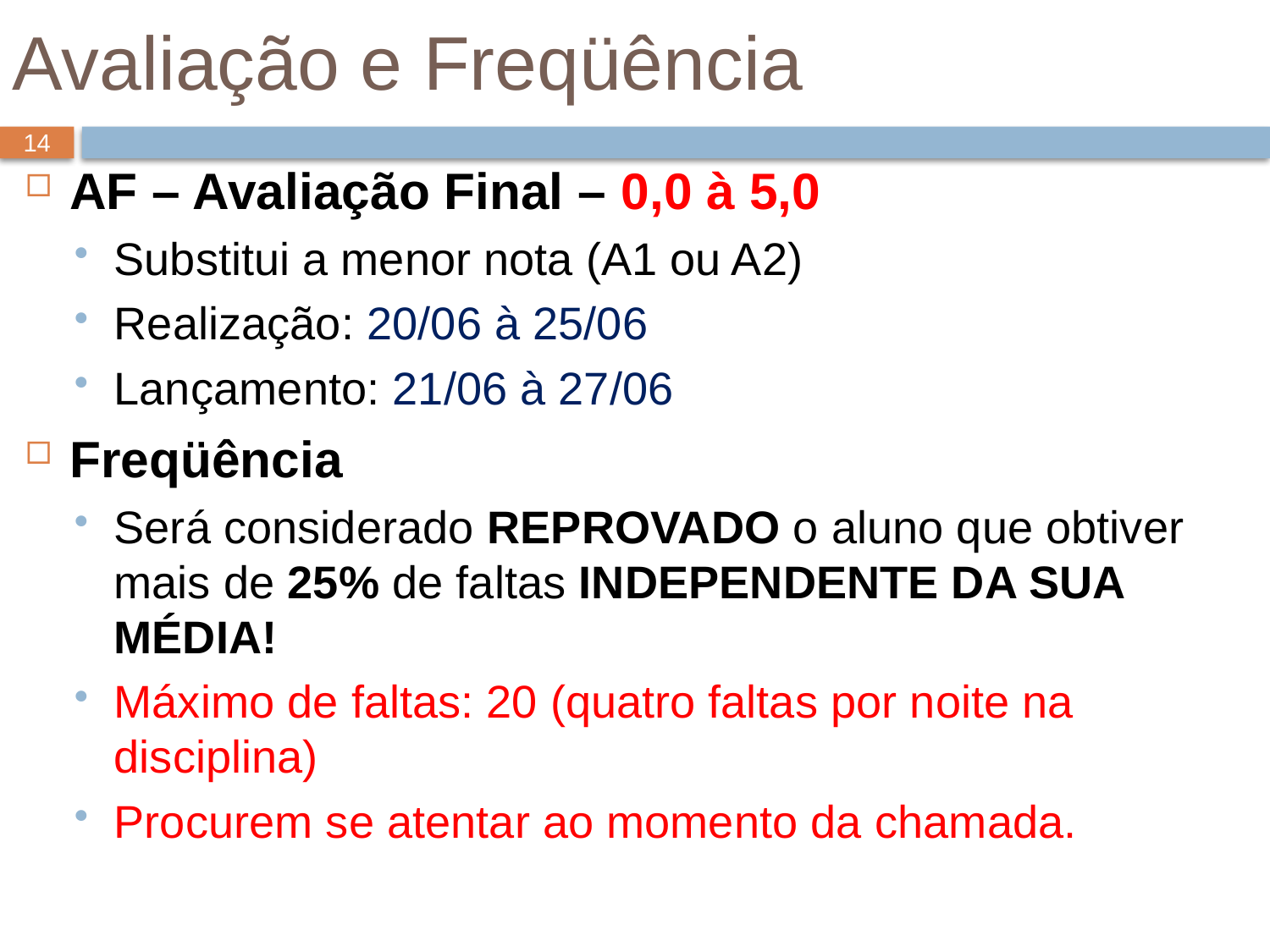

# Avaliação e Freqüência
14
AF – Avaliação Final – 0,0 à 5,0
Substitui a menor nota (A1 ou A2)
Realização: 20/06 à 25/06
Lançamento: 21/06 à 27/06
Freqüência
Será considerado REPROVADO o aluno que obtiver mais de 25% de faltas INDEPENDENTE DA SUA MÉDIA!
Máximo de faltas: 20 (quatro faltas por noite na disciplina)
Procurem se atentar ao momento da chamada.